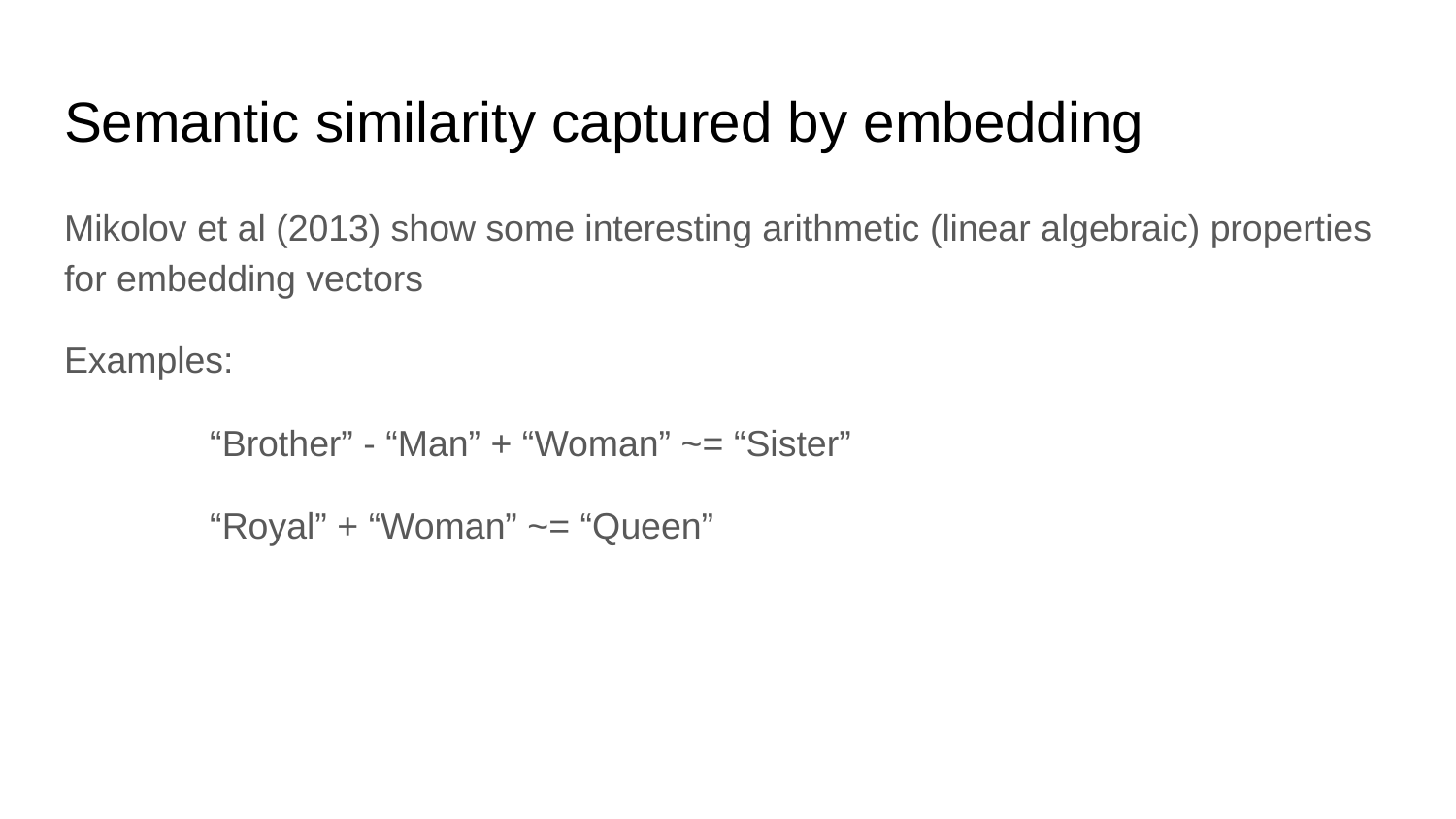

# Semantic similarity captured by embedding
Mikolov et al (2013) show some interesting arithmetic (linear algebraic) properties for embedding vectors
Examples:
	“Brother” - “Man” + “Woman” ~= “Sister”
	“Royal” + “Woman” ~= “Queen”